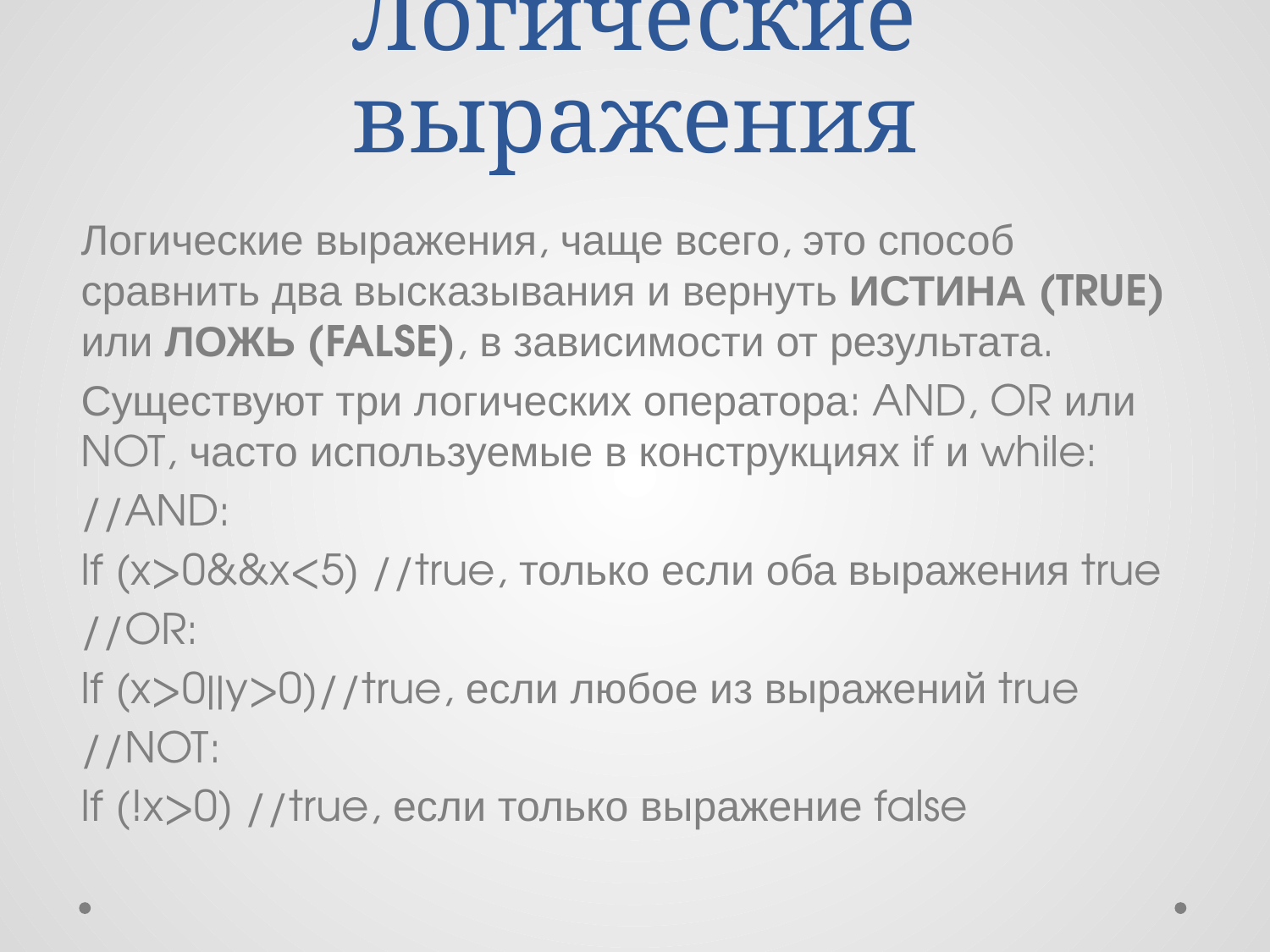

# Логические выражения
Логические выражения, чаще всего, это способ сравнить два высказывания и вернуть ИСТИНА (TRUE) или ЛОЖЬ (FALSE), в зависимости от результата.
Существуют три логических оператора: AND, OR или NOT, часто используемые в конструкциях if и while:
//AND:
If (x>0&&x<5) //true, только если оба выражения true
//OR:
If (x>0||y>0)//true, если любое из выражений true
//NOT:
If (!x>0) //true, если только выражение false